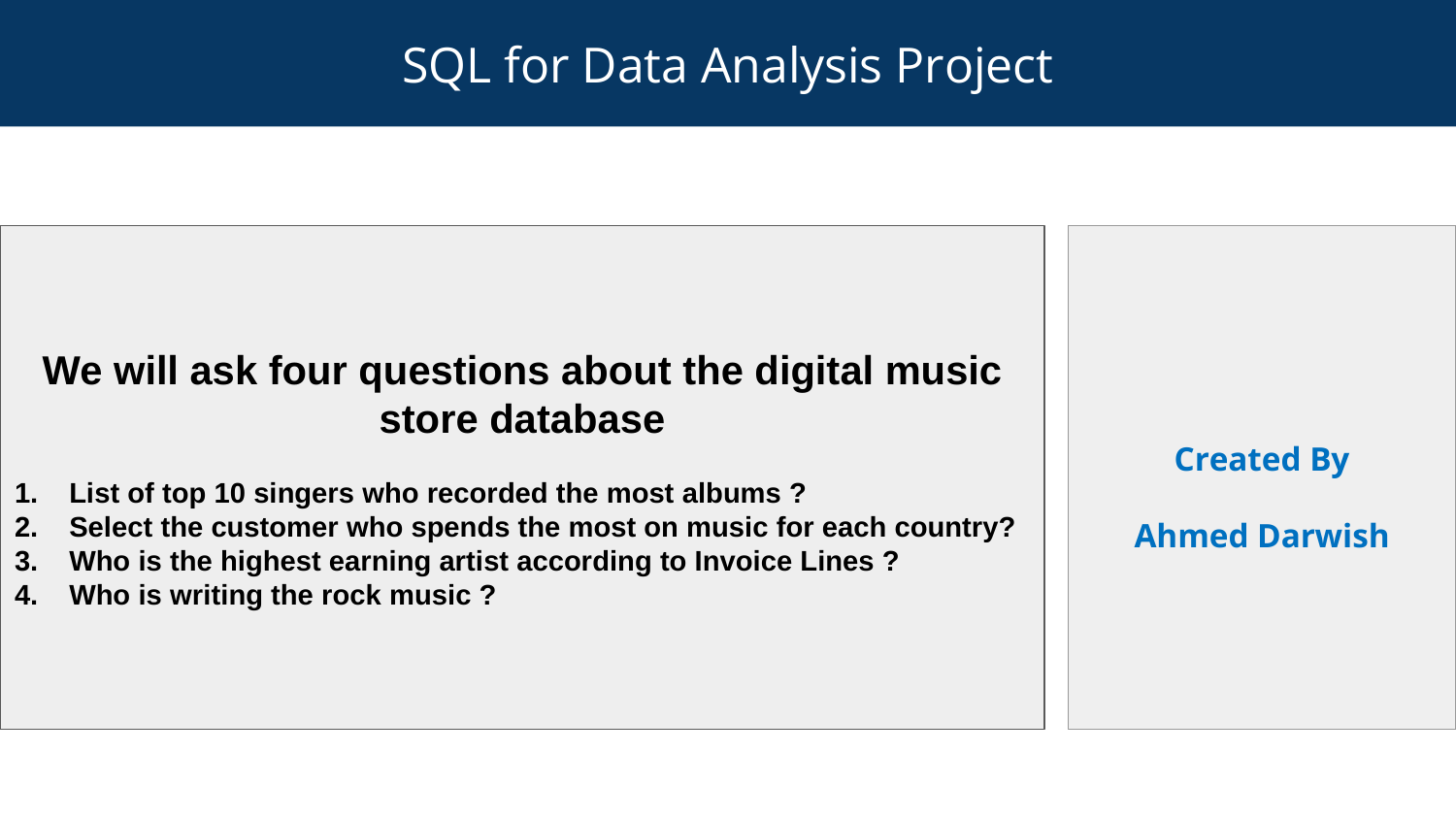

# SQL for Data Analysis Project
We will ask four questions about the digital music store database

List of top 10 singers who recorded the most albums ?
Select the customer who spends the most on music for each country?
Who is the highest earning artist according to Invoice Lines ?
Who is writing the rock music ?

Created By
Ahmed Darwish